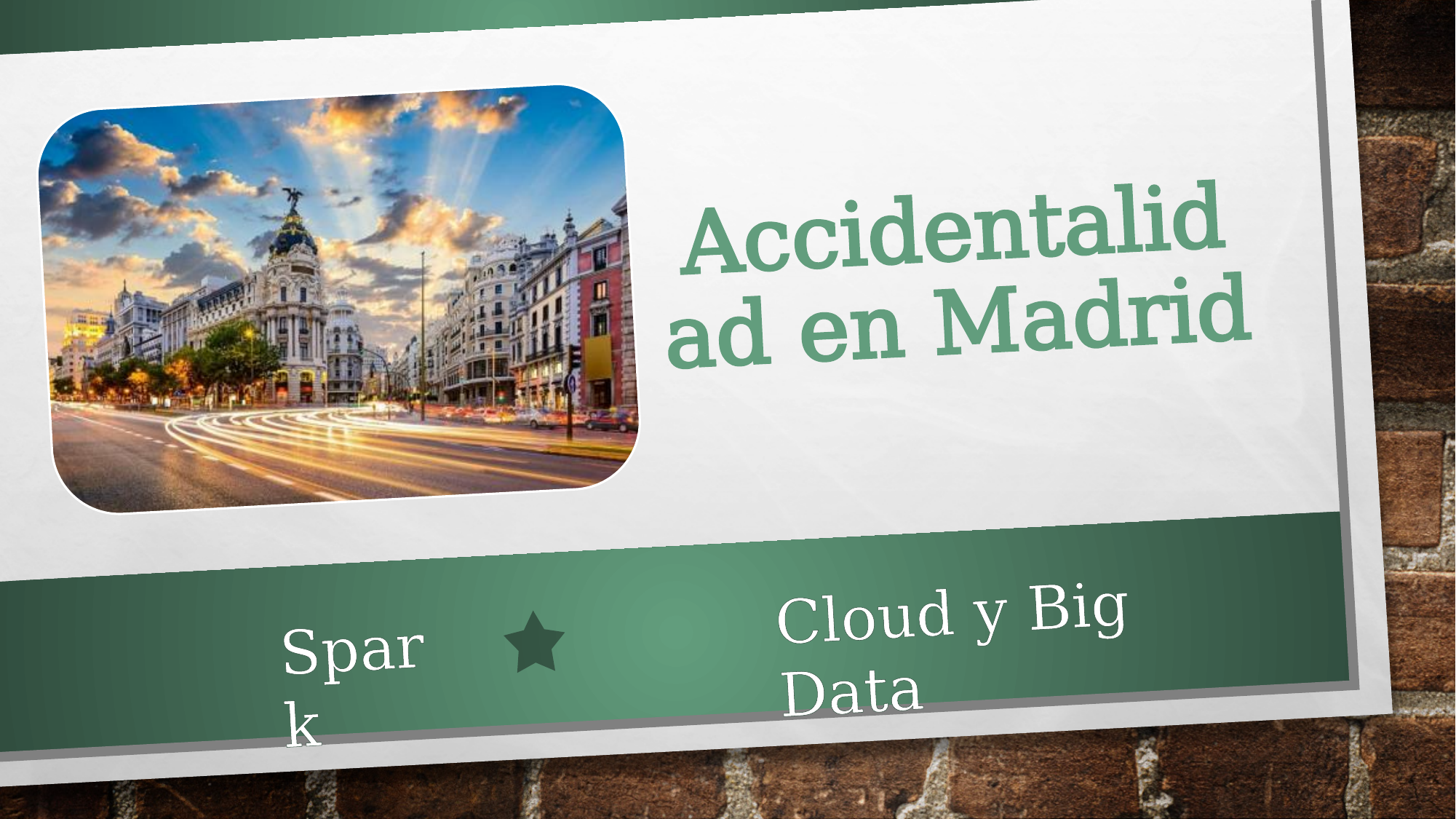

# Accidentalidad en Madrid
Cloud y Big Data
Spark